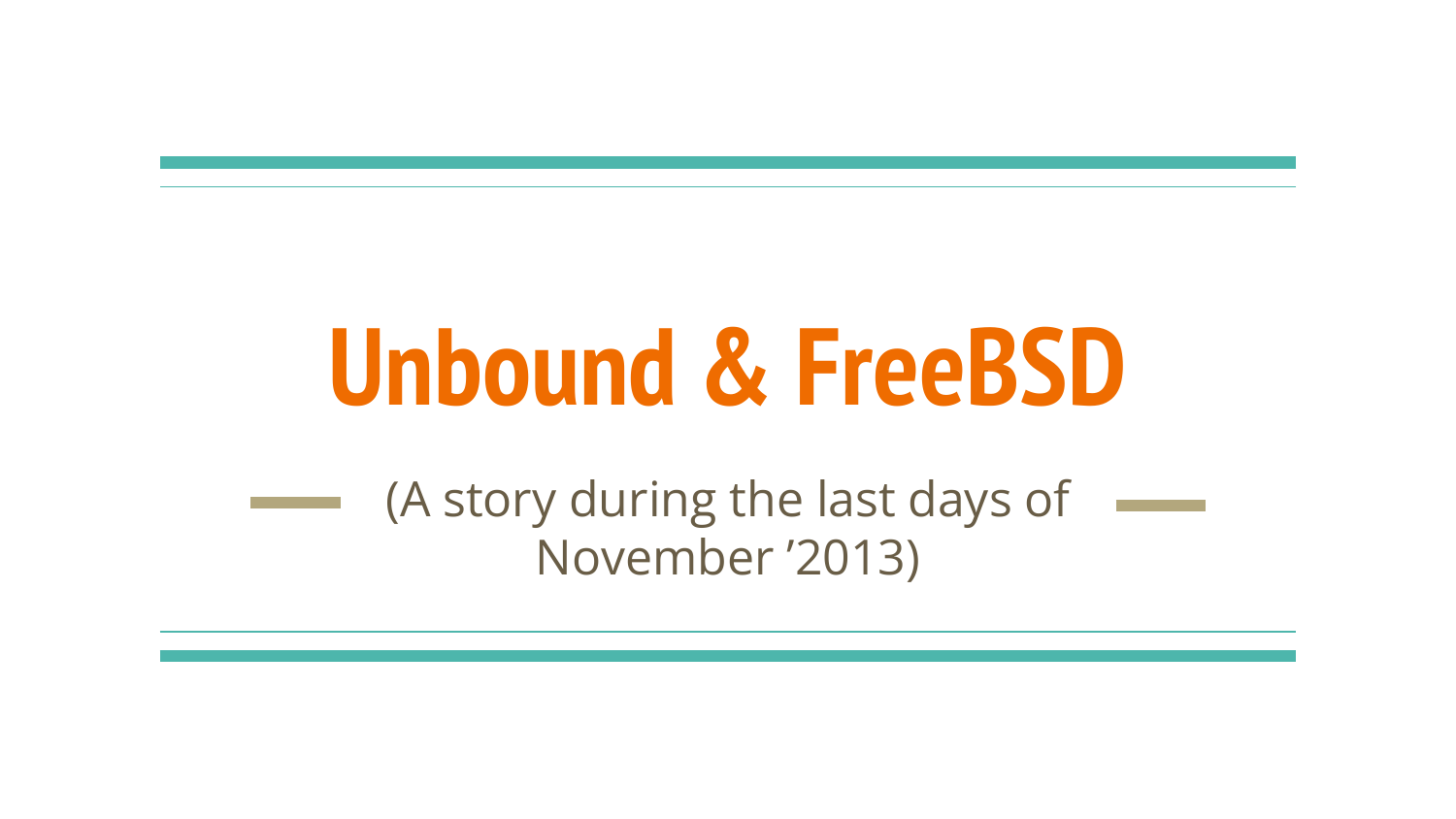

# Unbound & FreeBSD
(A story during the last days of November ’2013)